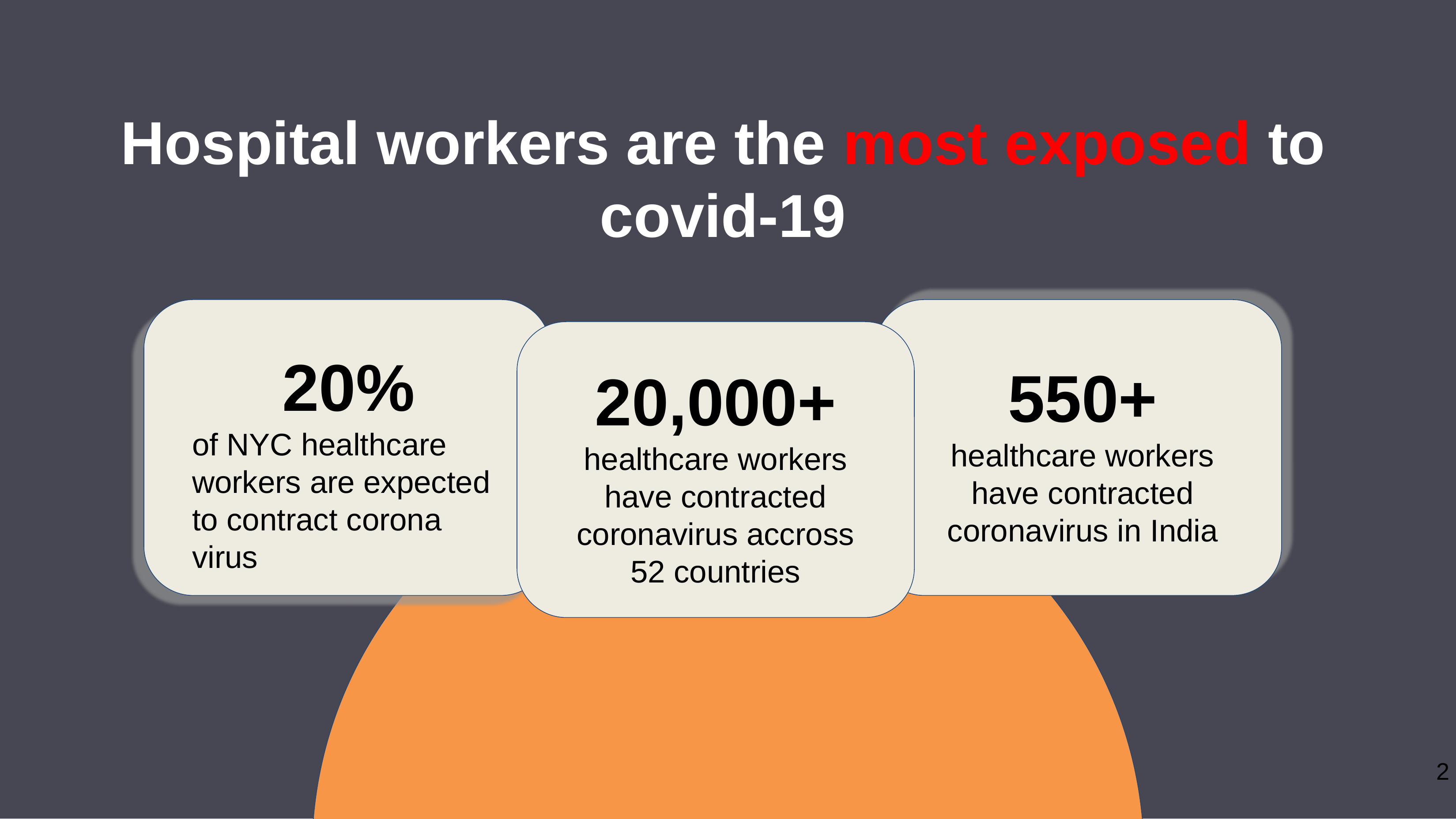

Hospital workers are the most exposed to covid-19

20%
of NYC healthcare workers are expected to contract corona virus
550+
healthcare workers have contracted coronavirus in India
20,000+
healthcare workers have contracted coronavirus accross
52 countries

2